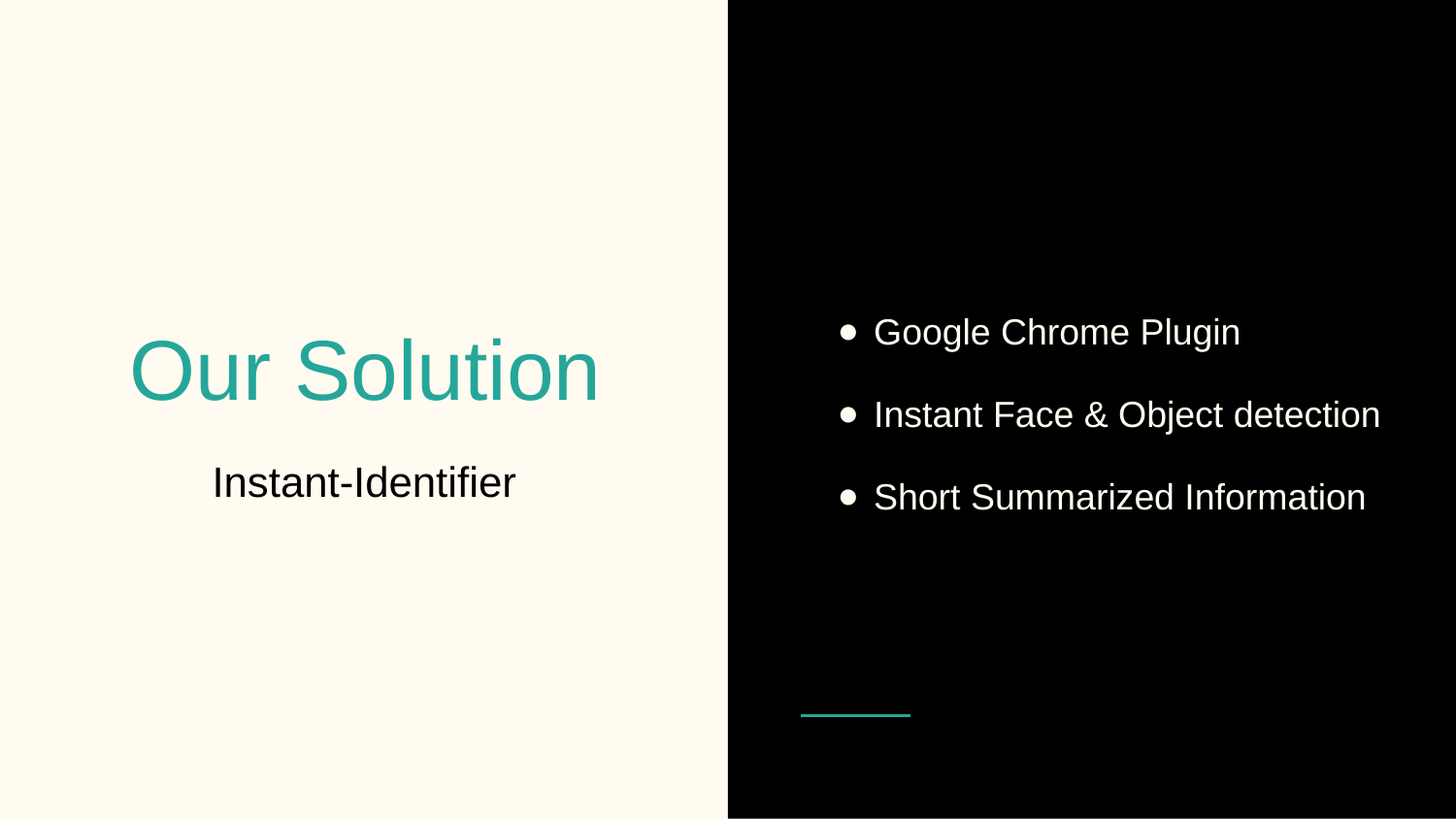

Google Chrome Plugin
Instant Face & Object detection
Short Summarized Information
# Our Solution
Instant-Identifier